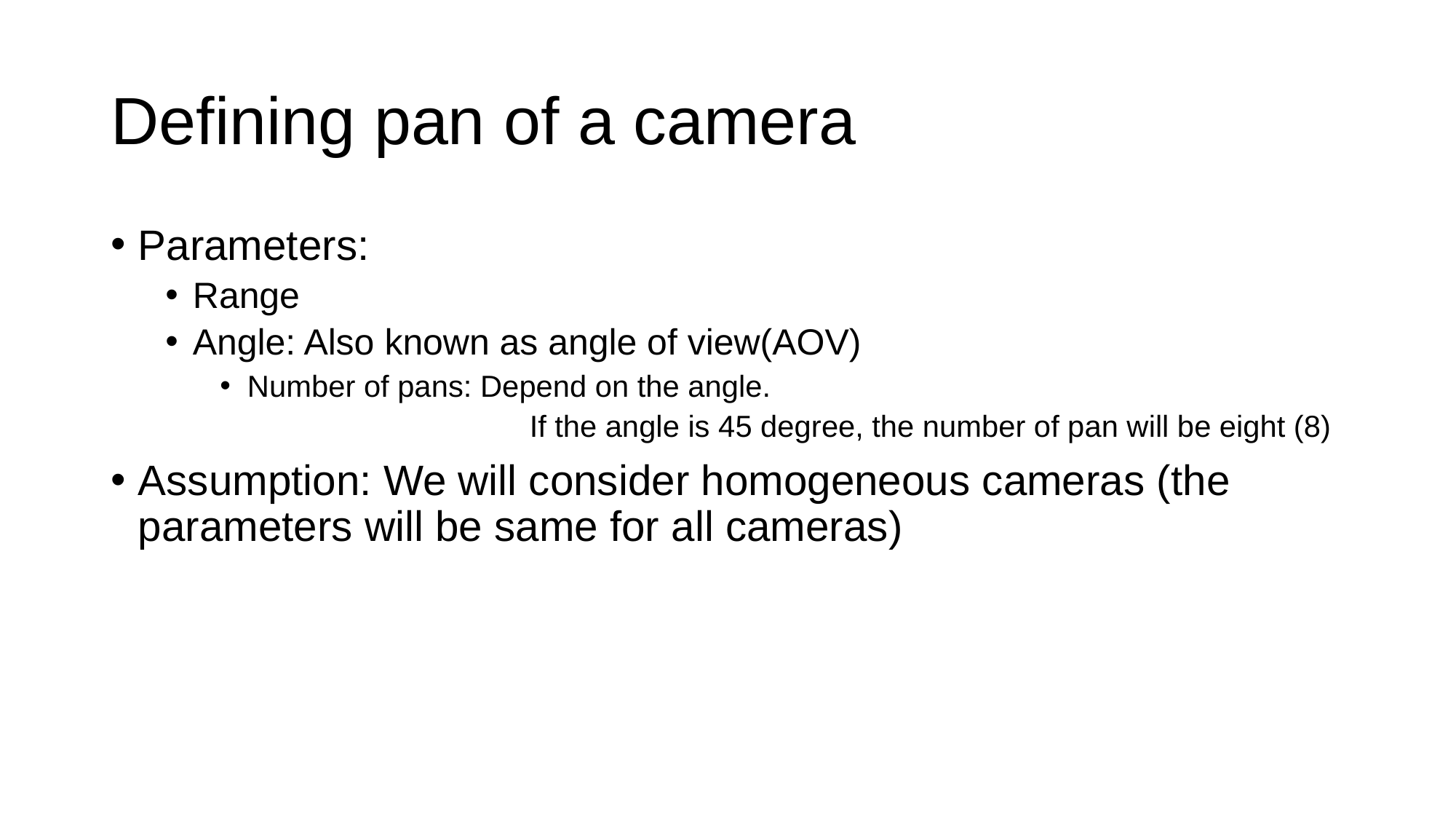

# Defining pan of a camera
Parameters:
Range
Angle: Also known as angle of view(AOV)
Number of pans: Depend on the angle.
                                     If the angle is 45 degree, the number of pan will be eight (8)
Assumption: We will consider homogeneous cameras (the parameters will be same for all cameras)